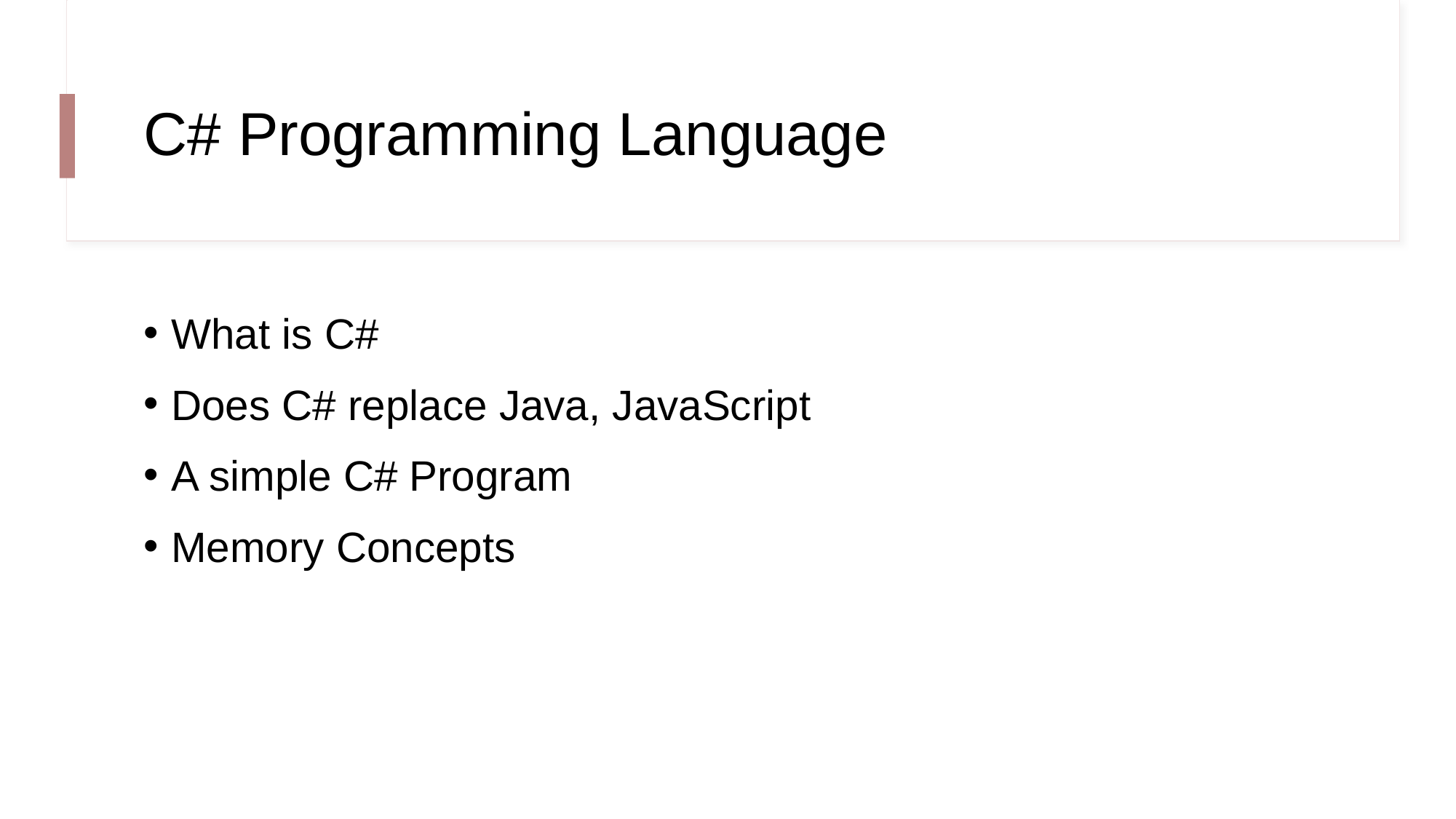

# C# Programming Language
What is C#
Does C# replace Java, JavaScript
A simple C# Program
Memory Concepts